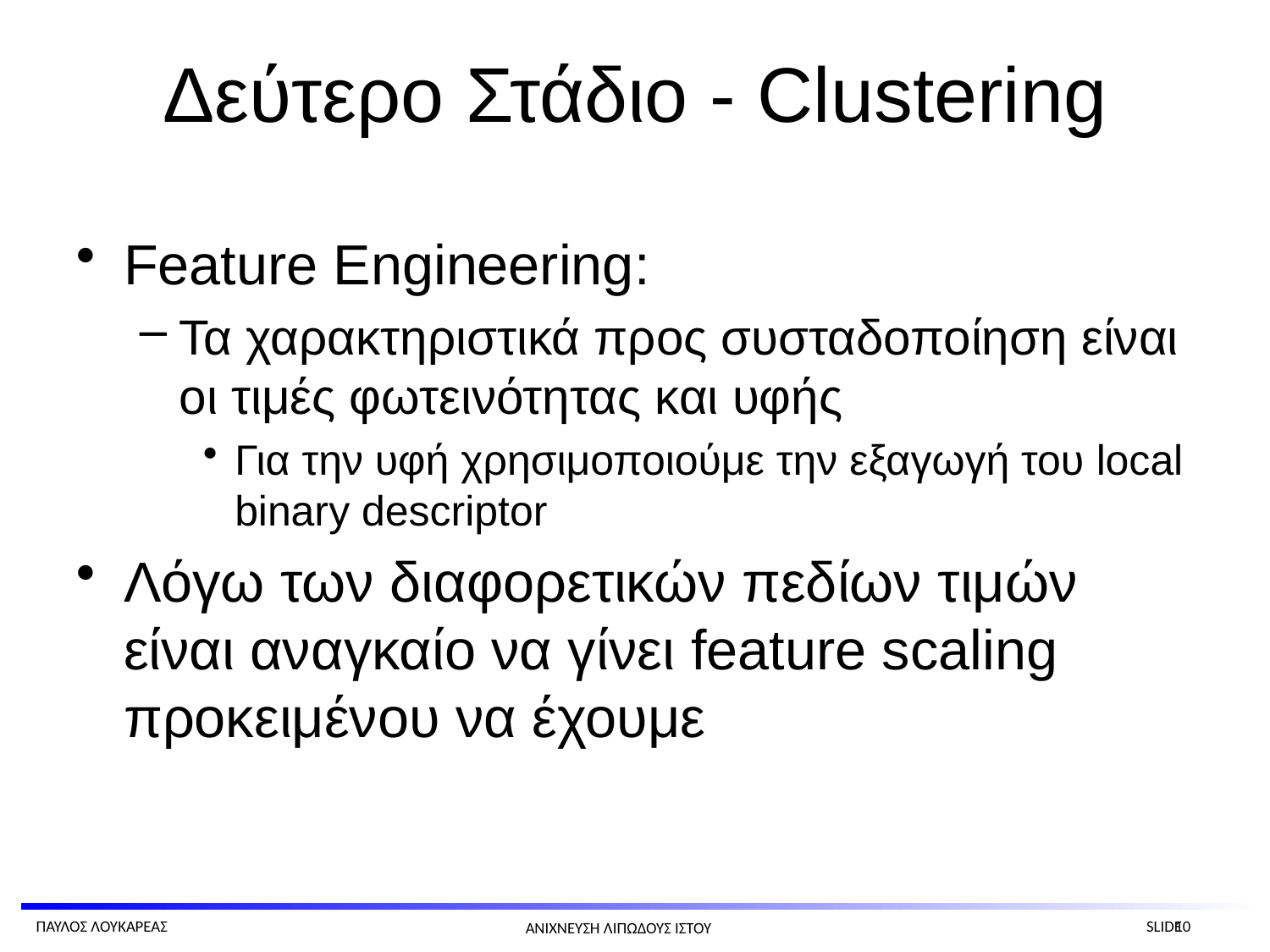

# Δεύτερο Στάδιο - Clustering
Feature Engineering:
Τα χαρακτηριστικά προς συσταδοποίηση είναι οι τιμές φωτεινότητας και υφής
Για την υφή χρησιμοποιούμε την εξαγωγή του local binary descriptor
Λόγω των διαφορετικών πεδίων τιμών είναι αναγκαίο να γίνει feature scaling προκειμένου να έχουμε